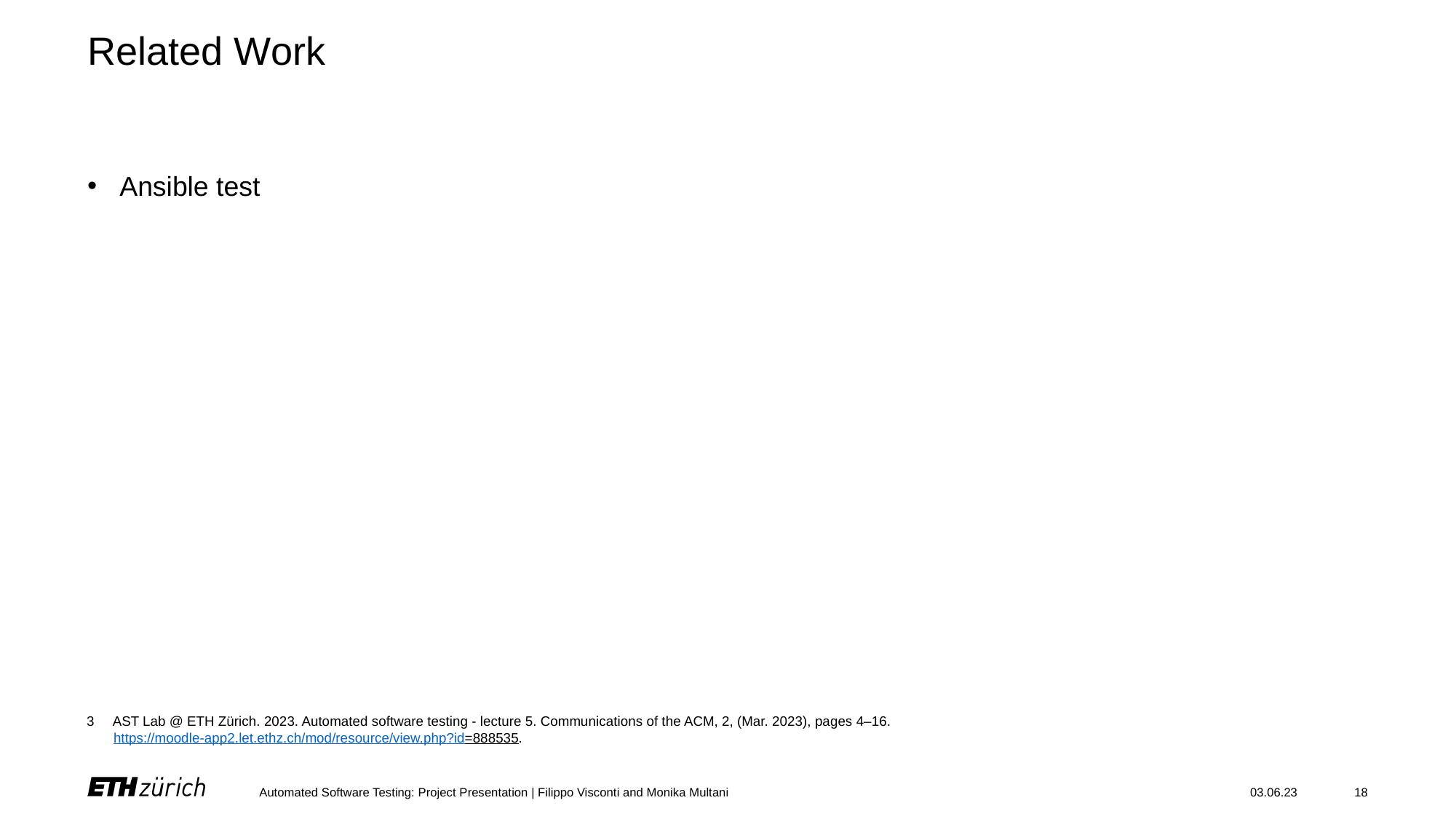

# Related Work
Ansible test
3     AST Lab @ ETH Zürich. 2023. Automated software testing - lecture 5. Communications of the ACM, 2, (Mar. 2023), pages 4–16.
       https://moodle-app2.let.ethz.ch/mod/resource/view.php?id=888535.

Automated Software Testing: Project Presentation | Filippo Visconti and Monika Multani
03.06.23
18